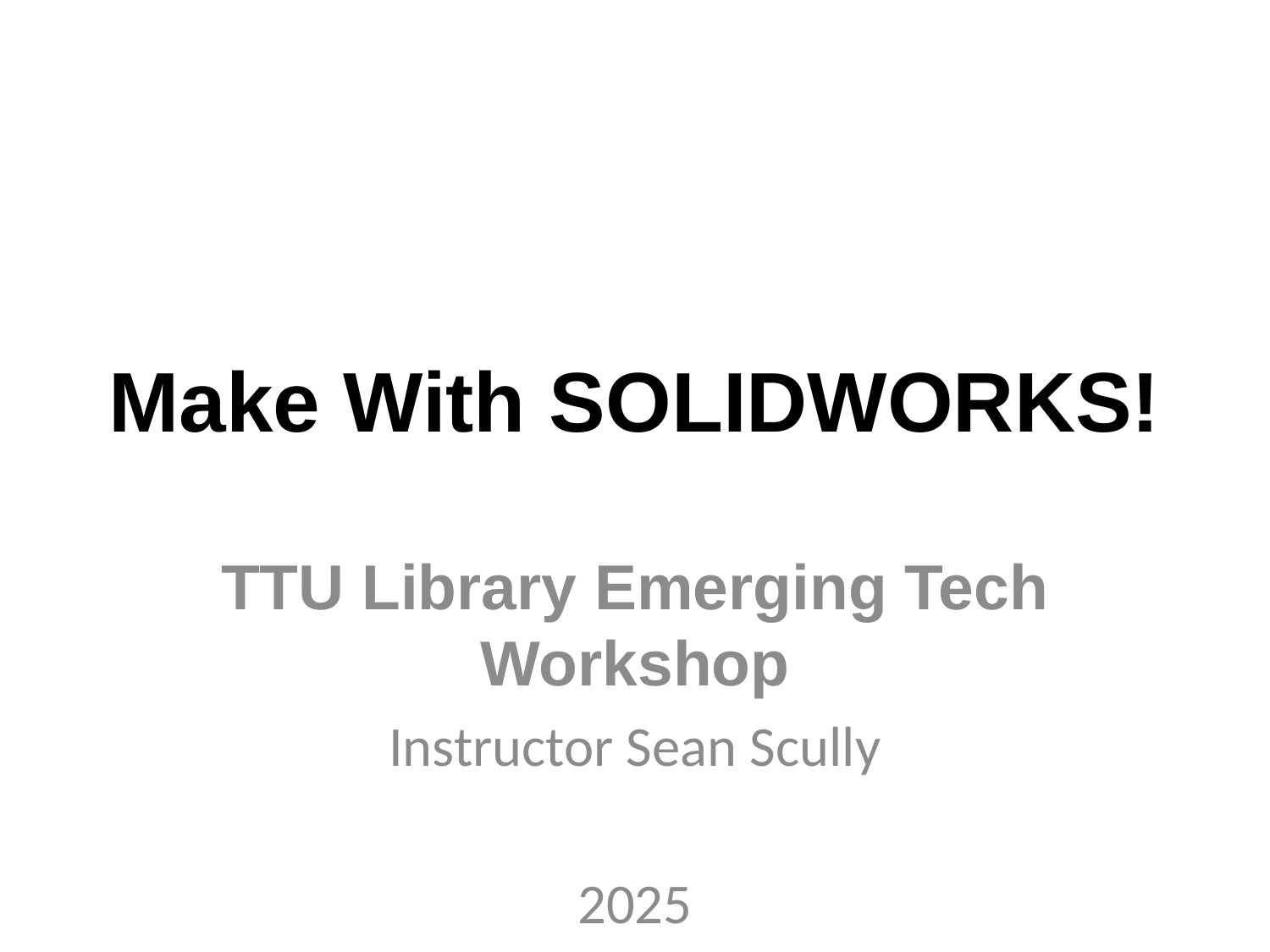

# Make With SOLIDWORKS!
TTU Library Emerging Tech Workshop
Instructor Sean Scully

2025